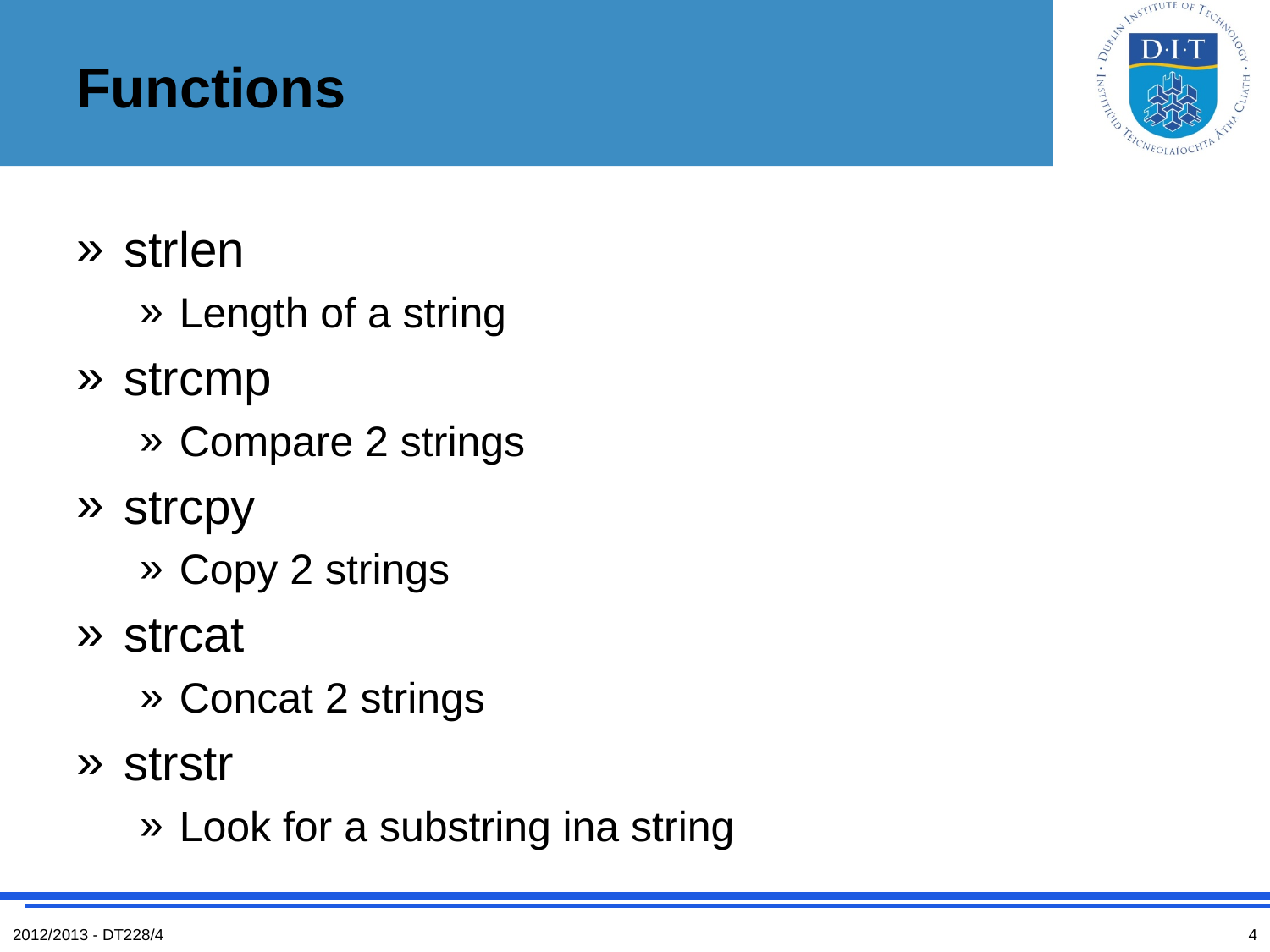

# Functions
strlen
Length of a string
strcmp
Compare 2 strings
strcpy
Copy 2 strings
strcat
Concat 2 strings
strstr
Look for a substring ina string
2012/2013 - DT228/4
4